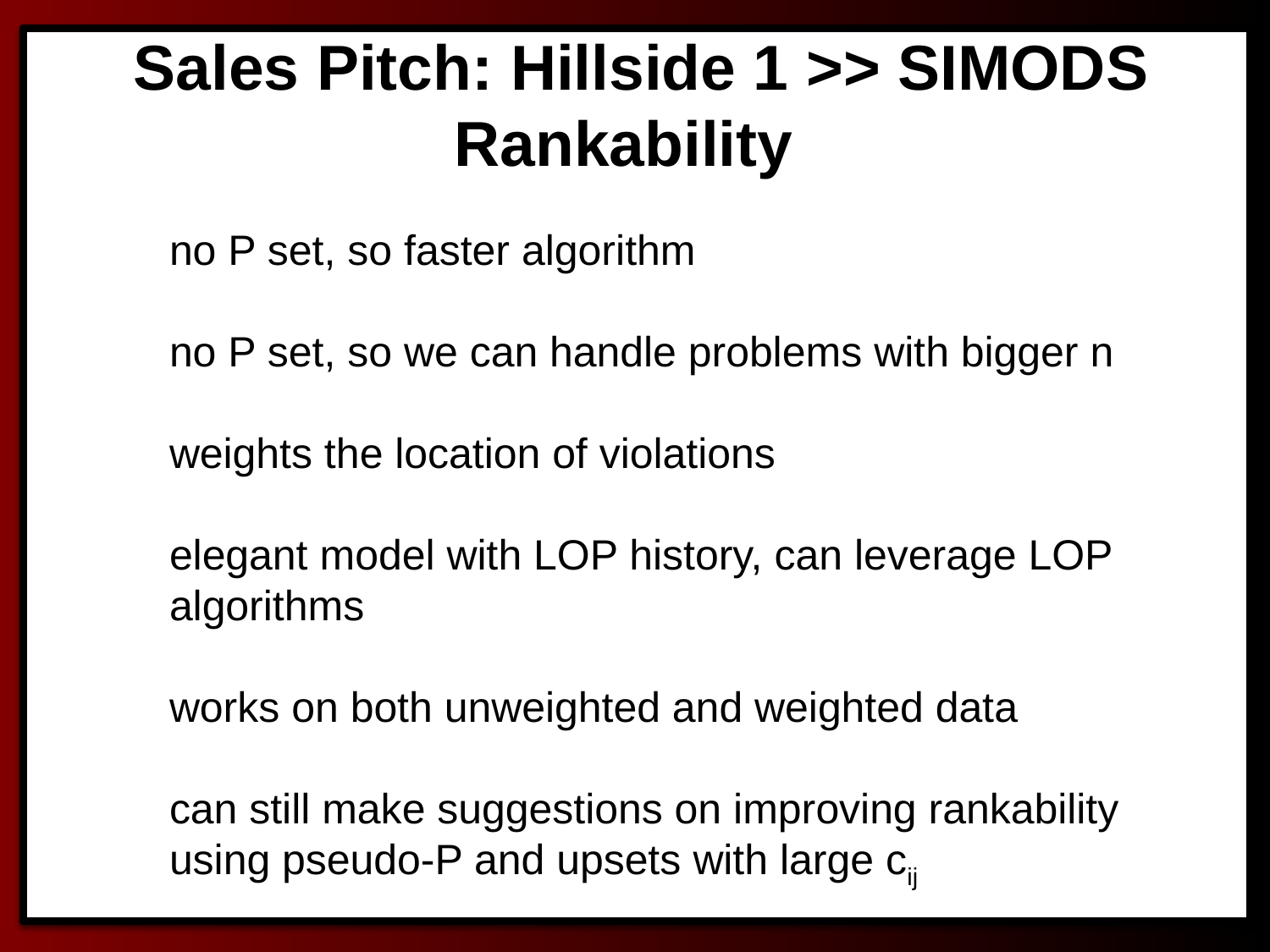

Sales Pitch: Hillside 1 >> SIMODS Rankability

no P set, so faster algorithm

no P set, so we can handle problems with bigger n

weights the location of violations

elegant model with LOP history, can leverage LOP algorithms

works on both unweighted and weighted data

can still make suggestions on improving rankability using pseudo-P and upsets with large cij